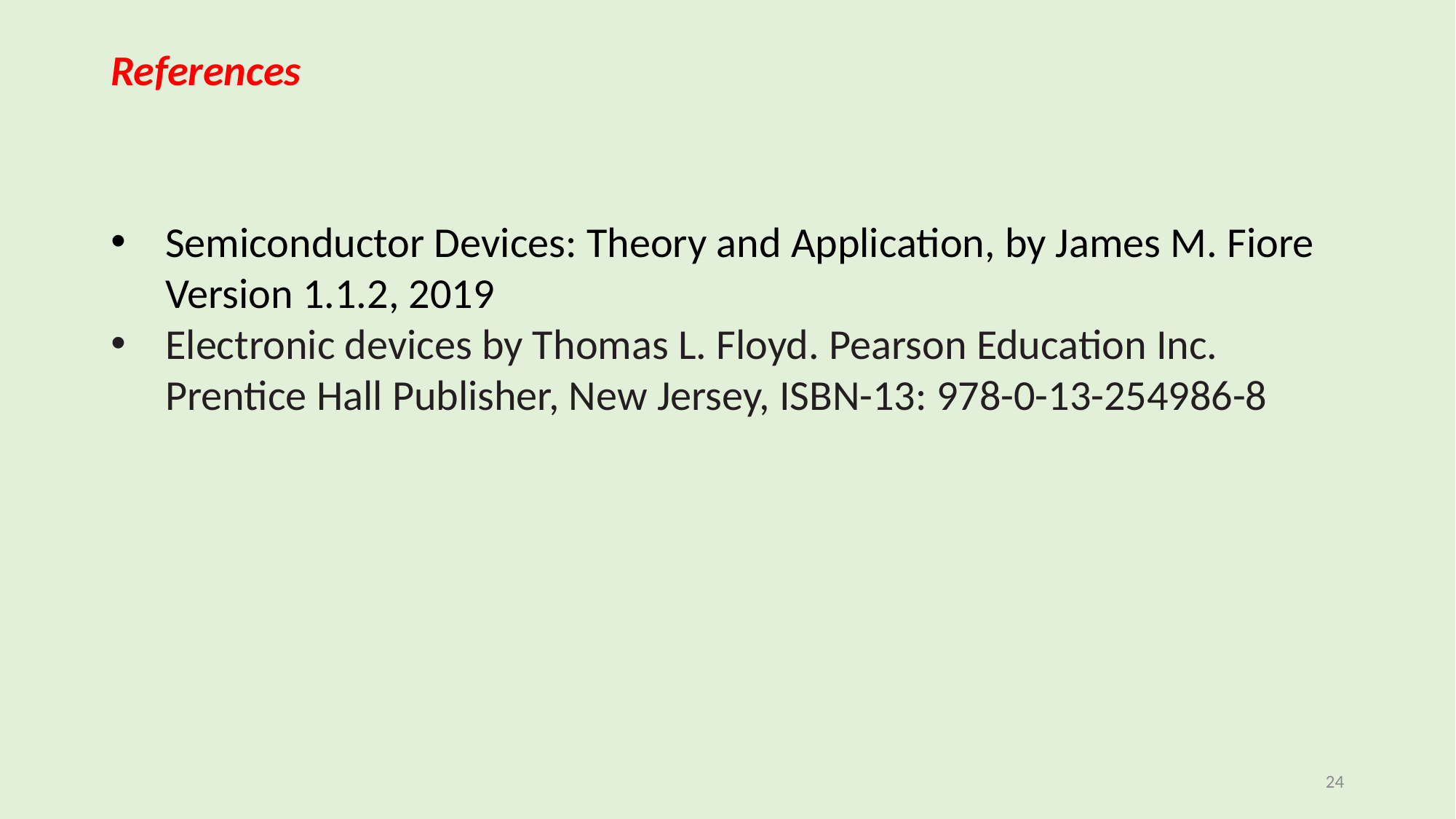

References
Semiconductor Devices: Theory and Application, by James M. Fiore Version 1.1.2, 2019
Electronic devices by Thomas L. Floyd. Pearson Education Inc. Prentice Hall Publisher, New Jersey, ISBN-13: 978-0-13-254986-8
24